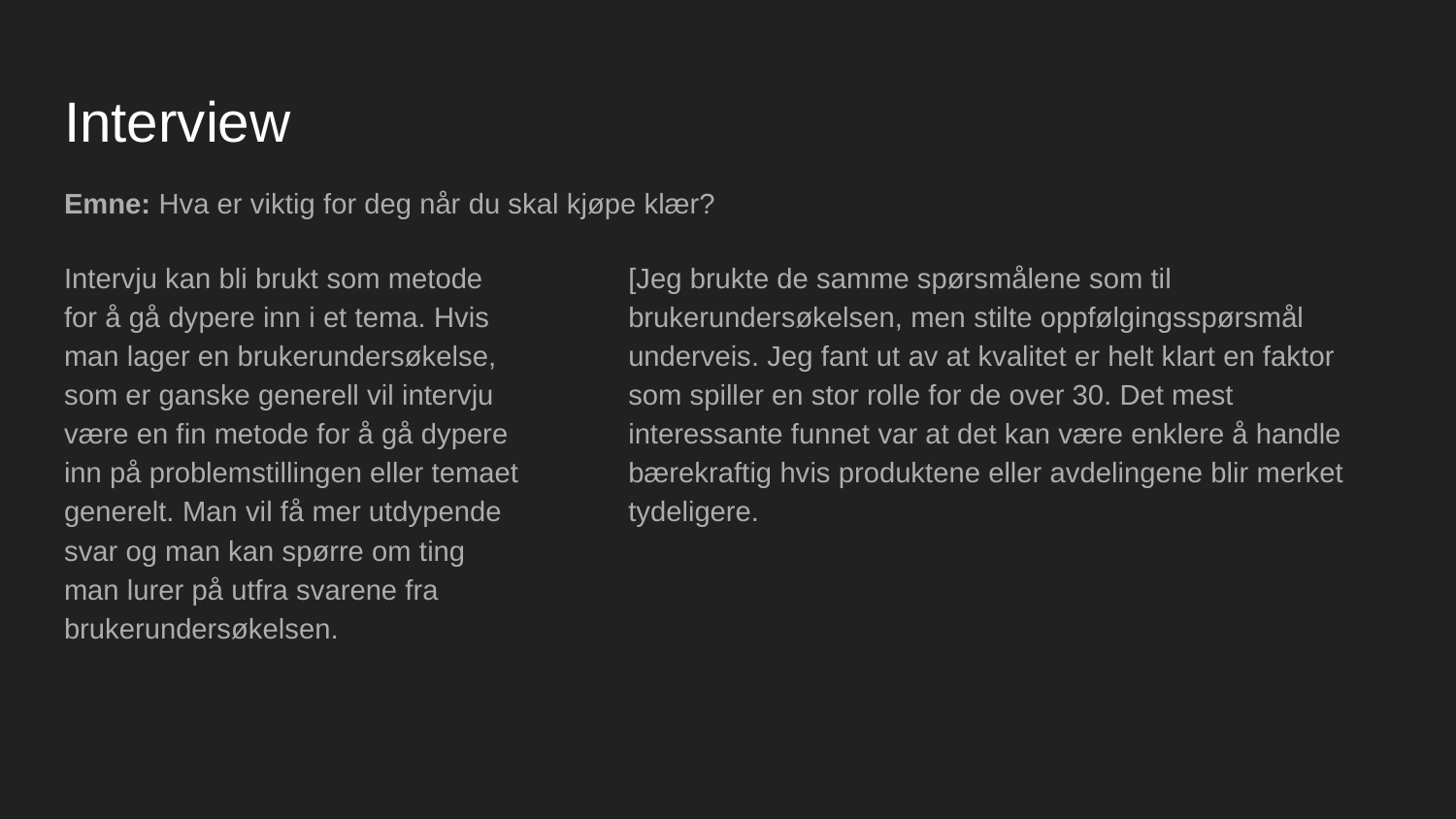

# Interview
Emne: Hva er viktig for deg når du skal kjøpe klær?
Intervju kan bli brukt som metode for å gå dypere inn i et tema. Hvis man lager en brukerundersøkelse, som er ganske generell vil intervju være en fin metode for å gå dypere inn på problemstillingen eller temaet generelt. Man vil få mer utdypende svar og man kan spørre om ting man lurer på utfra svarene fra brukerundersøkelsen.
[Jeg brukte de samme spørsmålene som til brukerundersøkelsen, men stilte oppfølgingsspørsmål underveis. Jeg fant ut av at kvalitet er helt klart en faktor som spiller en stor rolle for de over 30. Det mest interessante funnet var at det kan være enklere å handle bærekraftig hvis produktene eller avdelingene blir merket tydeligere.